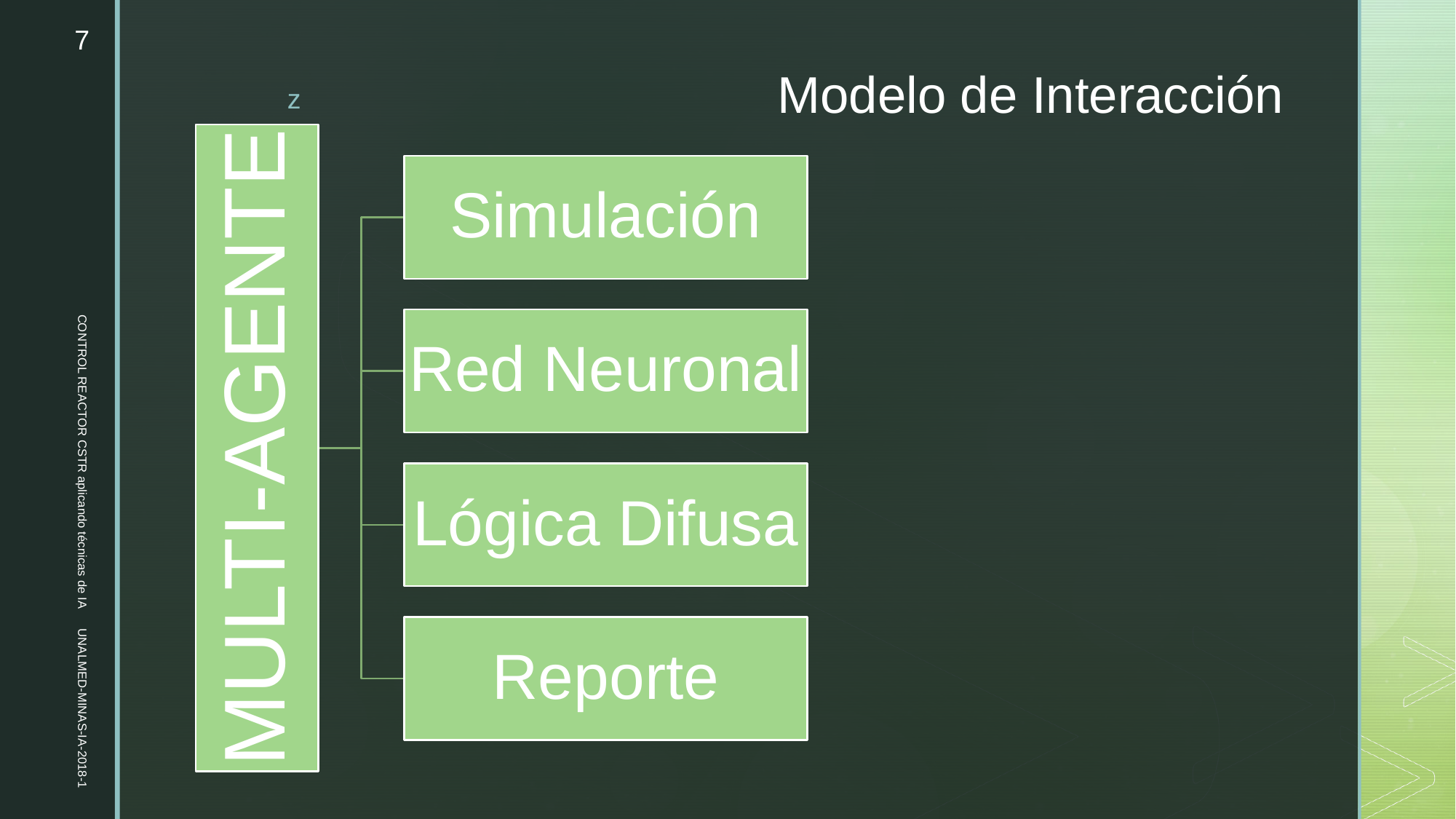

7
# Modelo de Interacción

MULTI-AGENTE
Simulación
Red Neuronal
Lógica Difusa
Reporte
CONTROL REACTOR CSTR aplicando técnicas de IA      UNALMED-MINAS-IA-2018-1